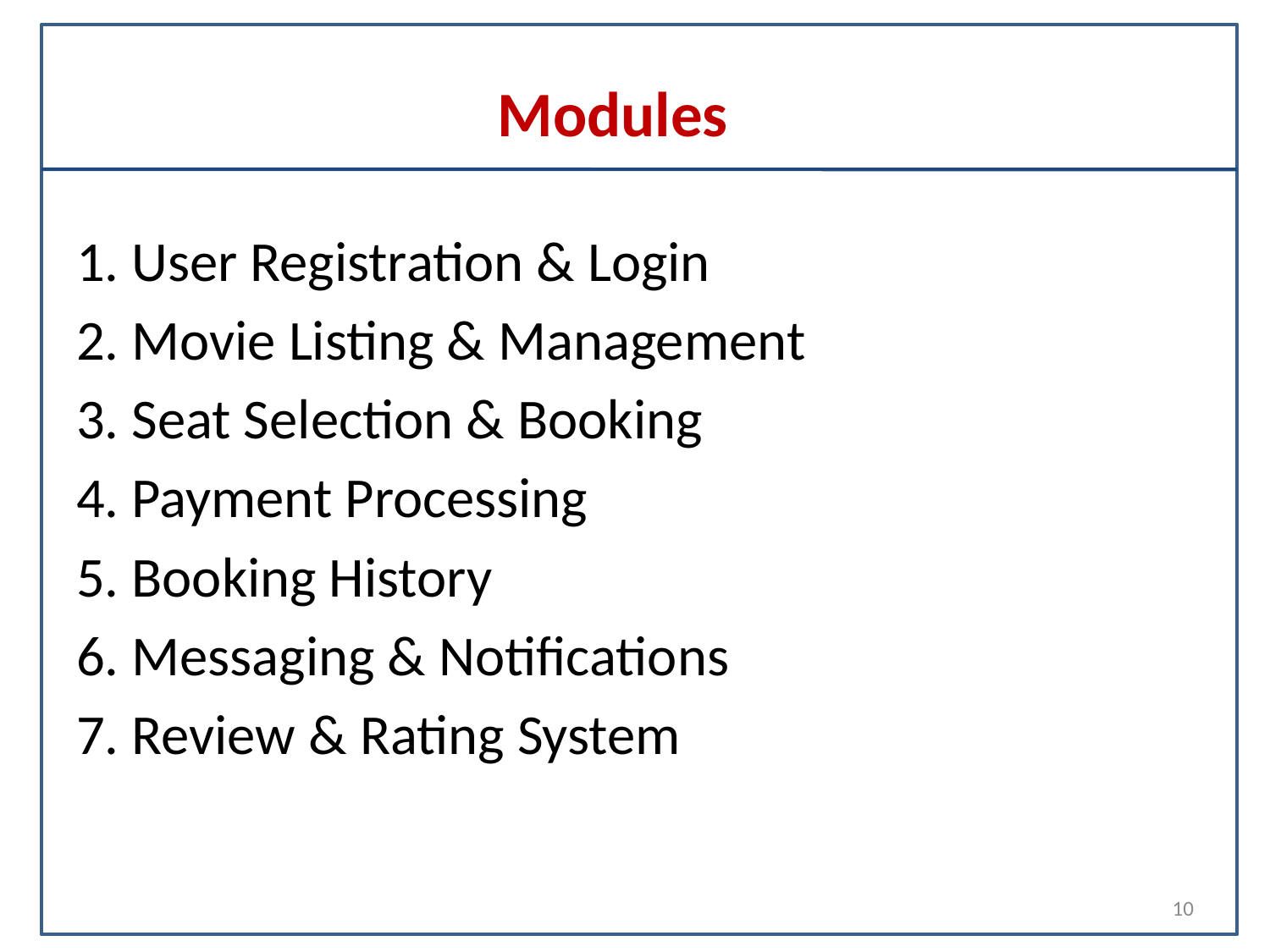

# Modules
1. User Registration & Login
2. Movie Listing & Management
3. Seat Selection & Booking
4. Payment Processing
5. Booking History
6. Messaging & Notifications
7. Review & Rating System

10